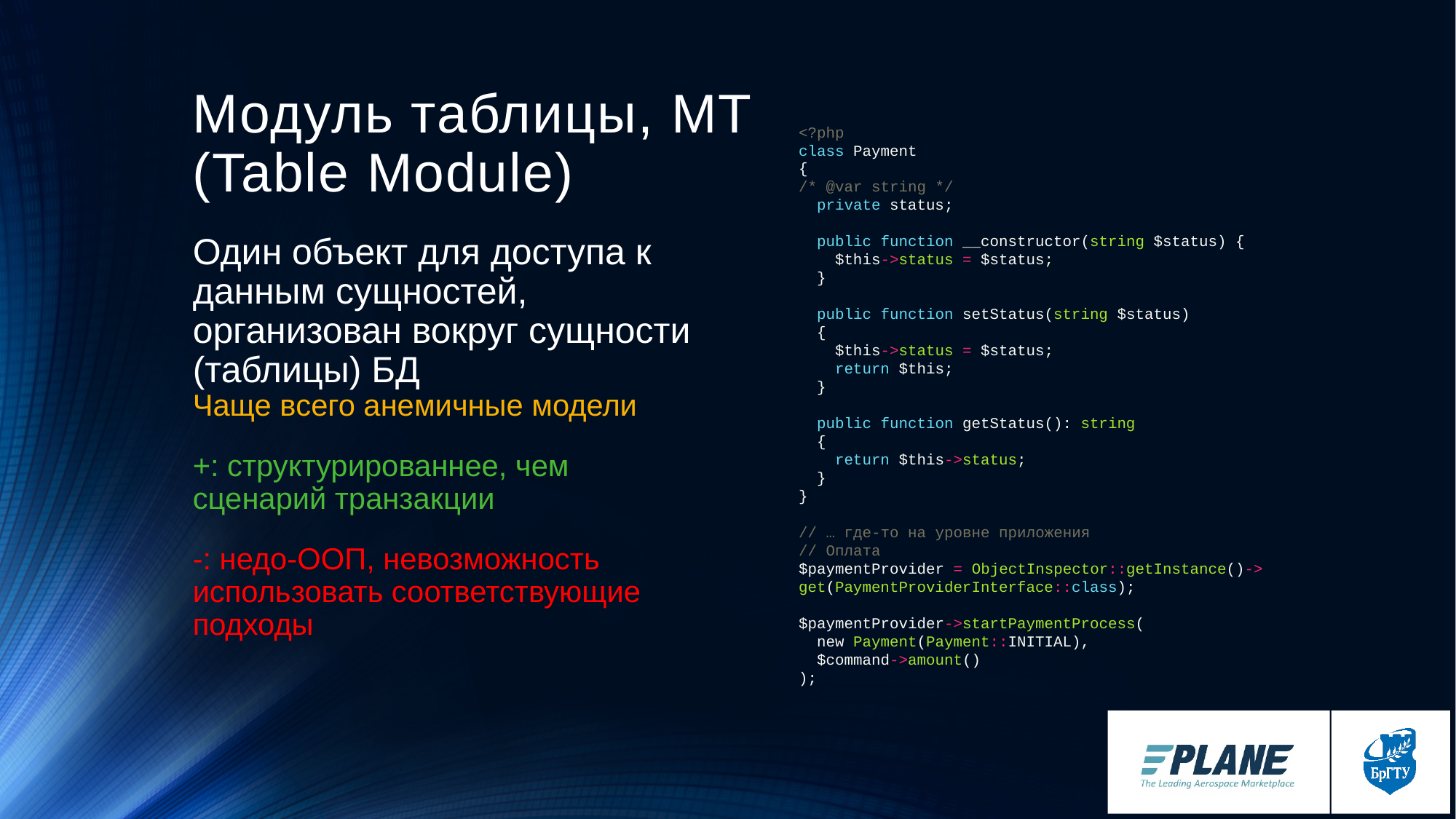

# Модуль таблицы, МТ (Table Module)
<?php
class Payment
{
/* @var string */
  private status;

  public function __constructor(string $status) {
    $this->status = $status;
  }

  public function setStatus(string $status)
  {
    $this->status = $status;
    return $this;
  }

  public function getStatus(): string
  {
    return $this->status;
  }
}

// … где-то на уровне приложения
// Оплата
$paymentProvider = ObjectInspector::getInstance()-> get(PaymentProviderInterface::class);

$paymentProvider->startPaymentProcess(
  new Payment(Payment::INITIAL),
  $command->amount()
);
Один объект для доступа к данным сущностей, организован вокруг сущности (таблицы) БД
Чаще всего анемичные модели
+: структурированнее, чем сценарий транзакции
-: недо-ООП, невозможность использовать соответствующие подходы